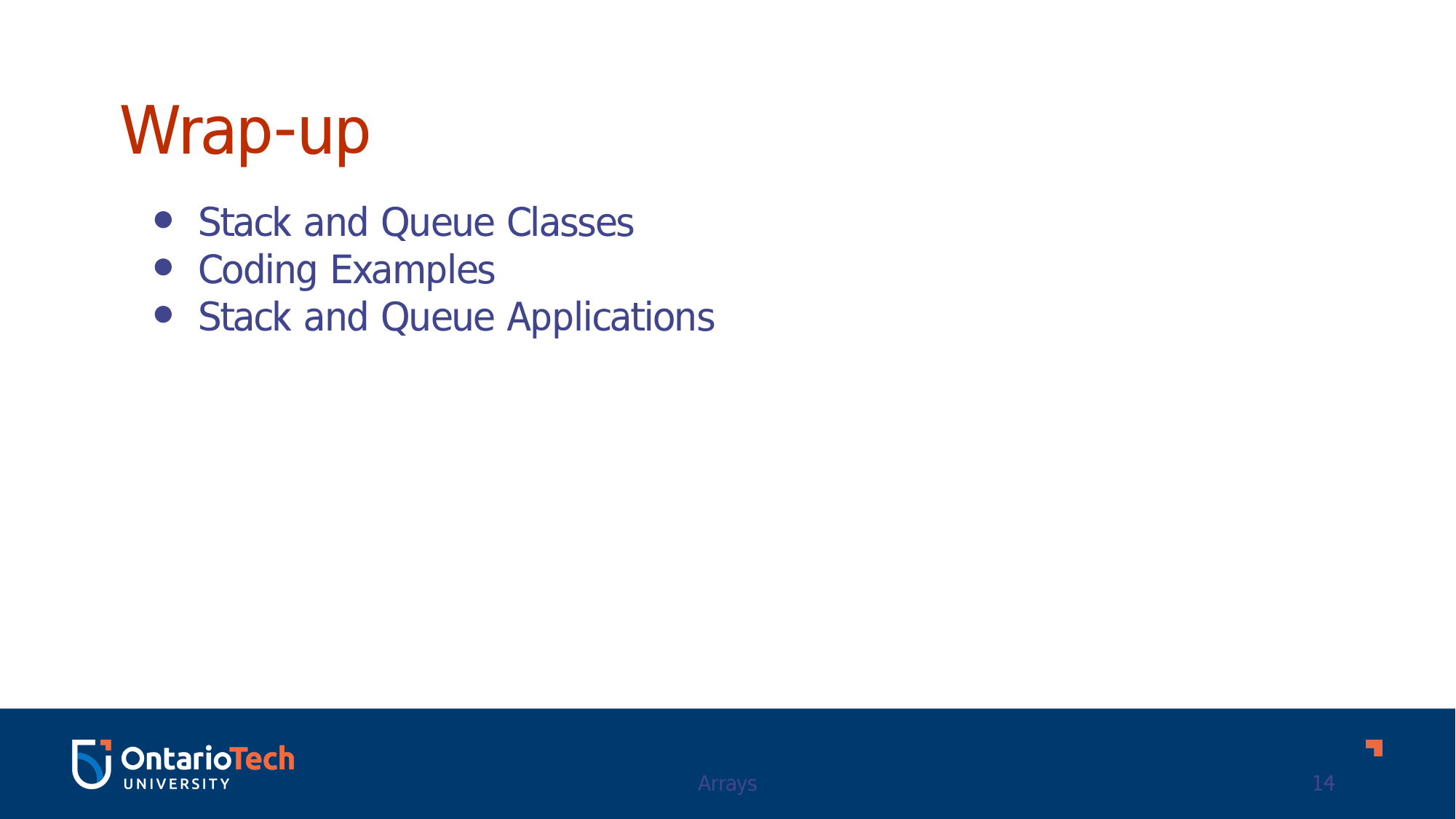

Wrap-up
Stack and Queue Classes
Coding Examples
Stack and Queue Applications
Arrays
14